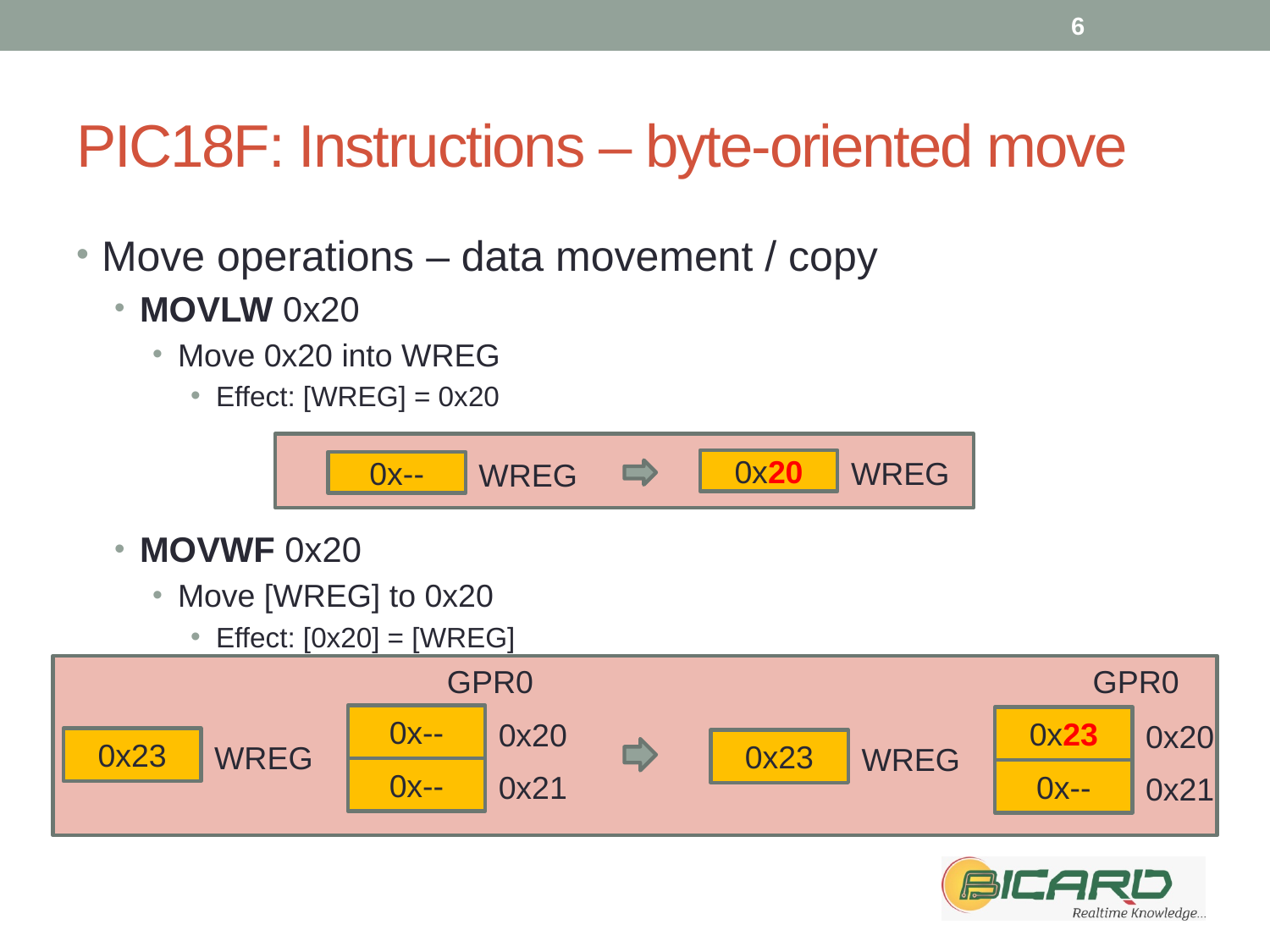

6
# PIC18F: Instructions – byte-oriented move
Move operations – data movement / copy
MOVLW 0x20
Move 0x20 into WREG
Effect: [WREG] = 0x20

MOVWF 0x20
Move [WREG] to 0x20
Effect: [0x20] = [WREG]

WREG
WREG
0x20
0x--

GPR0
GPR0
0x--
0x23
0x20
0x20
0x23
0x23
WREG
WREG

0x--
0x--
0x21
0x21